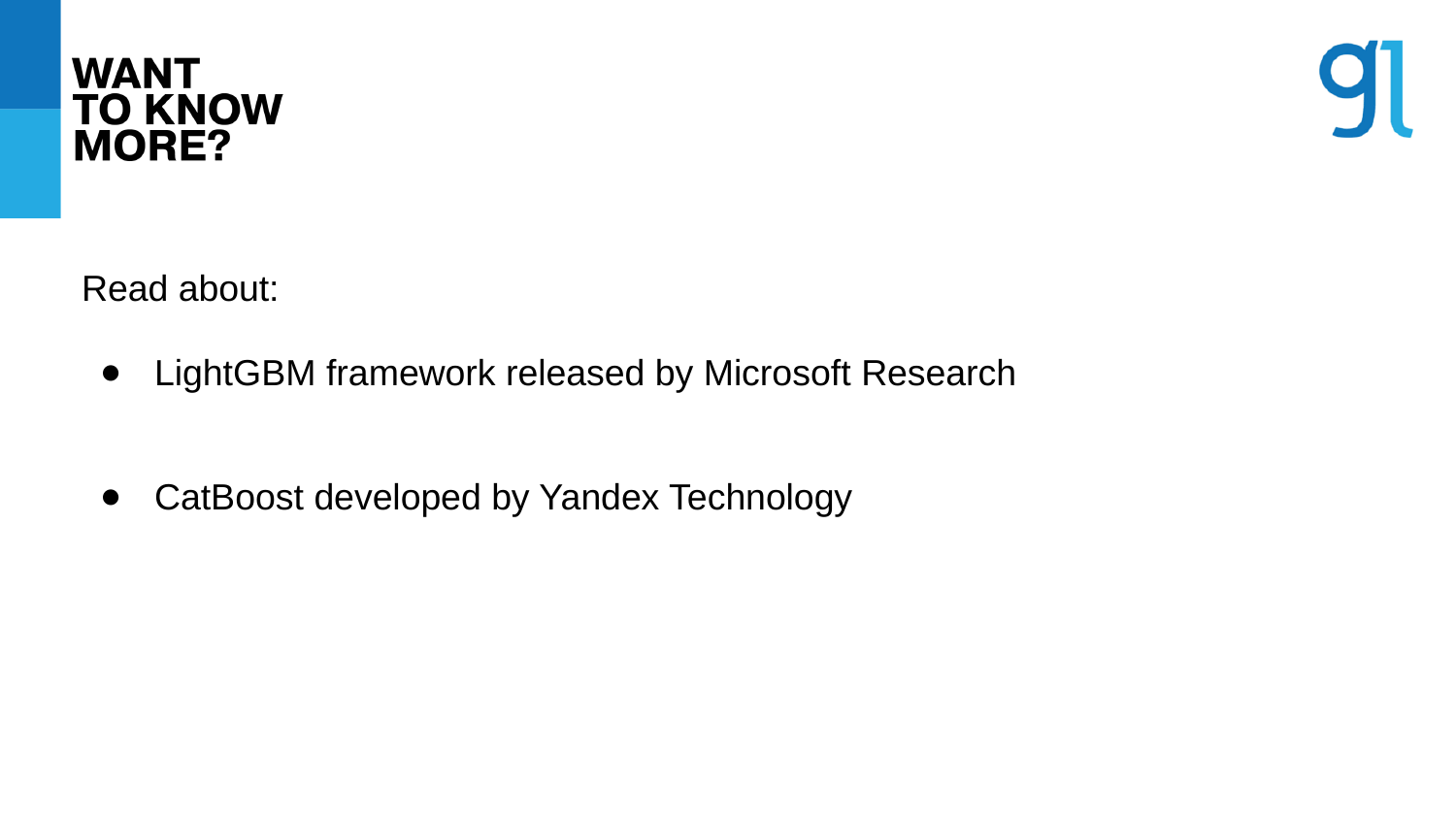

Read about:
LightGBM framework released by Microsoft Research
CatBoost developed by Yandex Technology